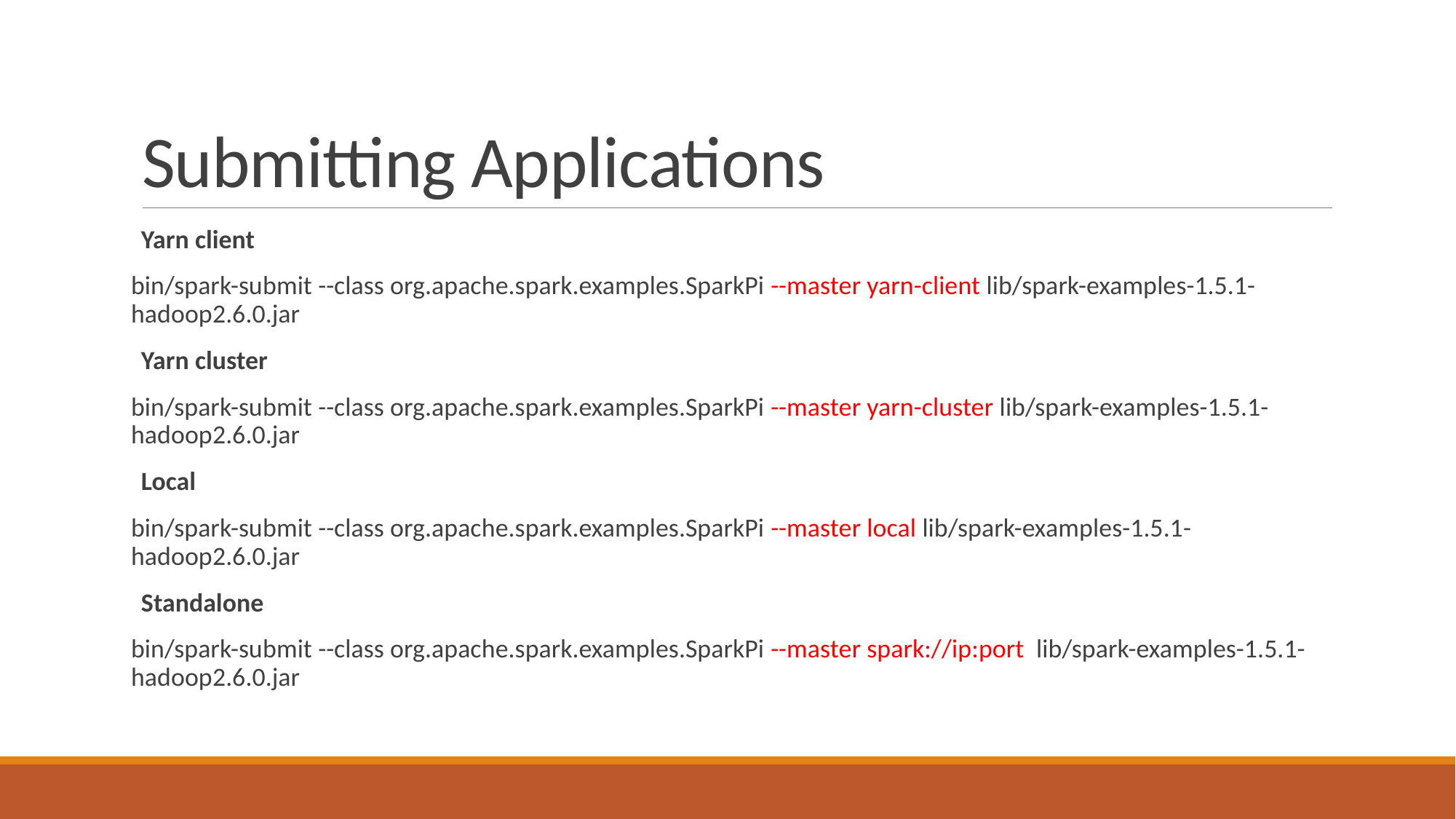

# Submitting Applications
Yarn client
bin/spark-submit --class org.apache.spark.examples.SparkPi --master yarn-client lib/spark-examples-1.5.1-hadoop2.6.0.jar
Yarn cluster
bin/spark-submit --class org.apache.spark.examples.SparkPi --master yarn-cluster lib/spark-examples-1.5.1-hadoop2.6.0.jar
Local
bin/spark-submit --class org.apache.spark.examples.SparkPi --master local lib/spark-examples-1.5.1-hadoop2.6.0.jar
Standalone
bin/spark-submit --class org.apache.spark.examples.SparkPi --master spark://ip:port  lib/spark-examples-1.5.1-hadoop2.6.0.jar